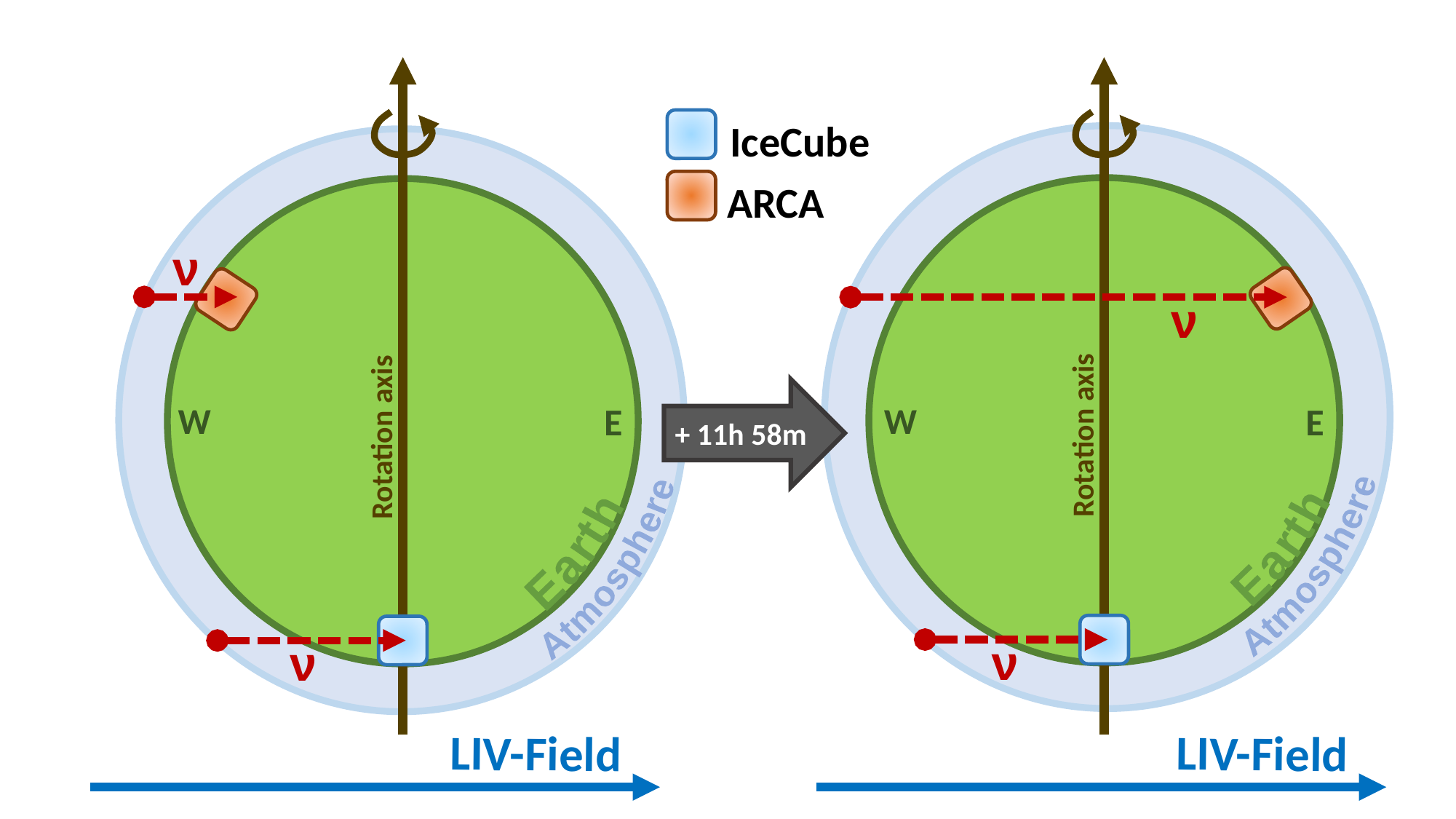

IceCube

ARCA

ν

ν
+ 11h 58m
W
E
W
E
Rotation axis
Rotation axis
Earth
Earth
Atmosphere
Atmosphere

ν
ν
LIV-Field
LIV-Field